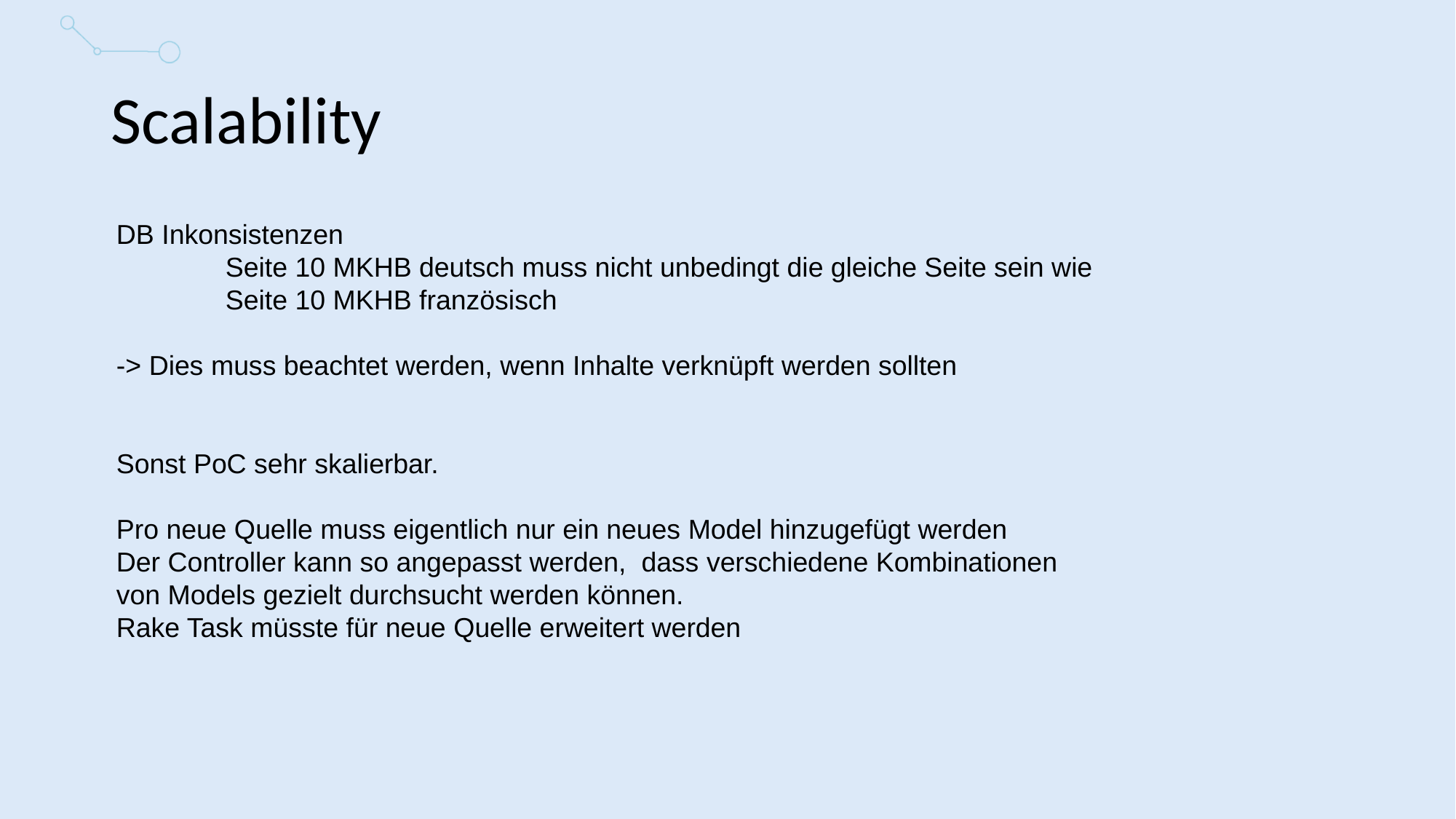

Scalability
DB Inkonsistenzen
	Seite 10 MKHB deutsch muss nicht unbedingt die gleiche Seite sein wie
	Seite 10 MKHB französisch

-> Dies muss beachtet werden, wenn Inhalte verknüpft werden sollten

Sonst PoC sehr skalierbar.

Pro neue Quelle muss eigentlich nur ein neues Model hinzugefügt werden
Der Controller kann so angepasst werden,  dass verschiedene Kombinationen
von Models gezielt durchsucht werden können.
Rake Task müsste für neue Quelle erweitert werden